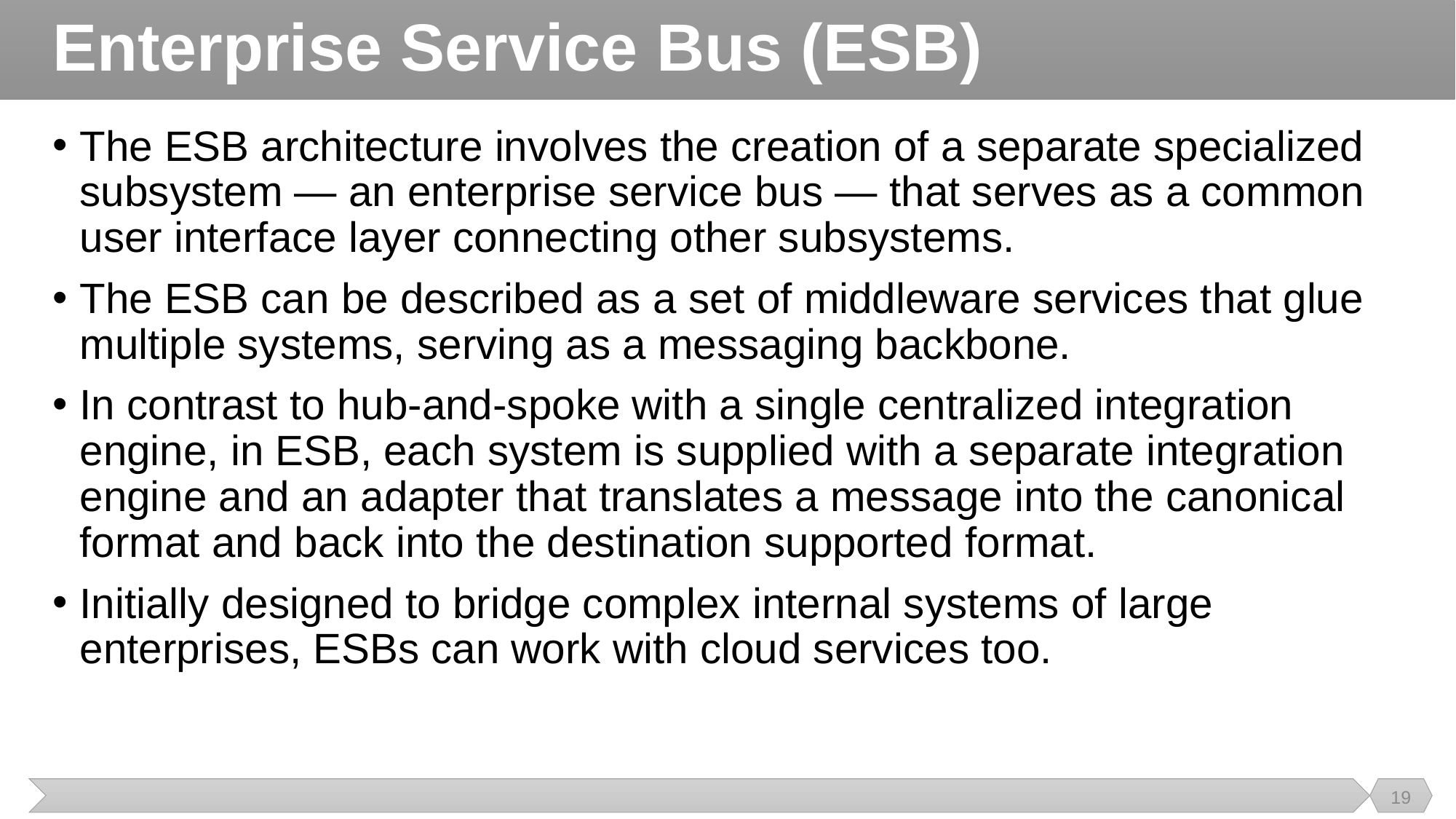

# Enterprise Service Bus (ESB)
The ESB architecture involves the creation of a separate specialized subsystem — an enterprise service bus — that serves as a common user interface layer connecting other subsystems.
The ESB can be described as a set of middleware services that glue multiple systems, serving as a messaging backbone.
In contrast to hub-and-spoke with a single centralized integration engine, in ESB, each system is supplied with a separate integration engine and an adapter that translates a message into the canonical format and back into the destination supported format.
Initially designed to bridge complex internal systems of large enterprises, ESBs can work with cloud services too.
19